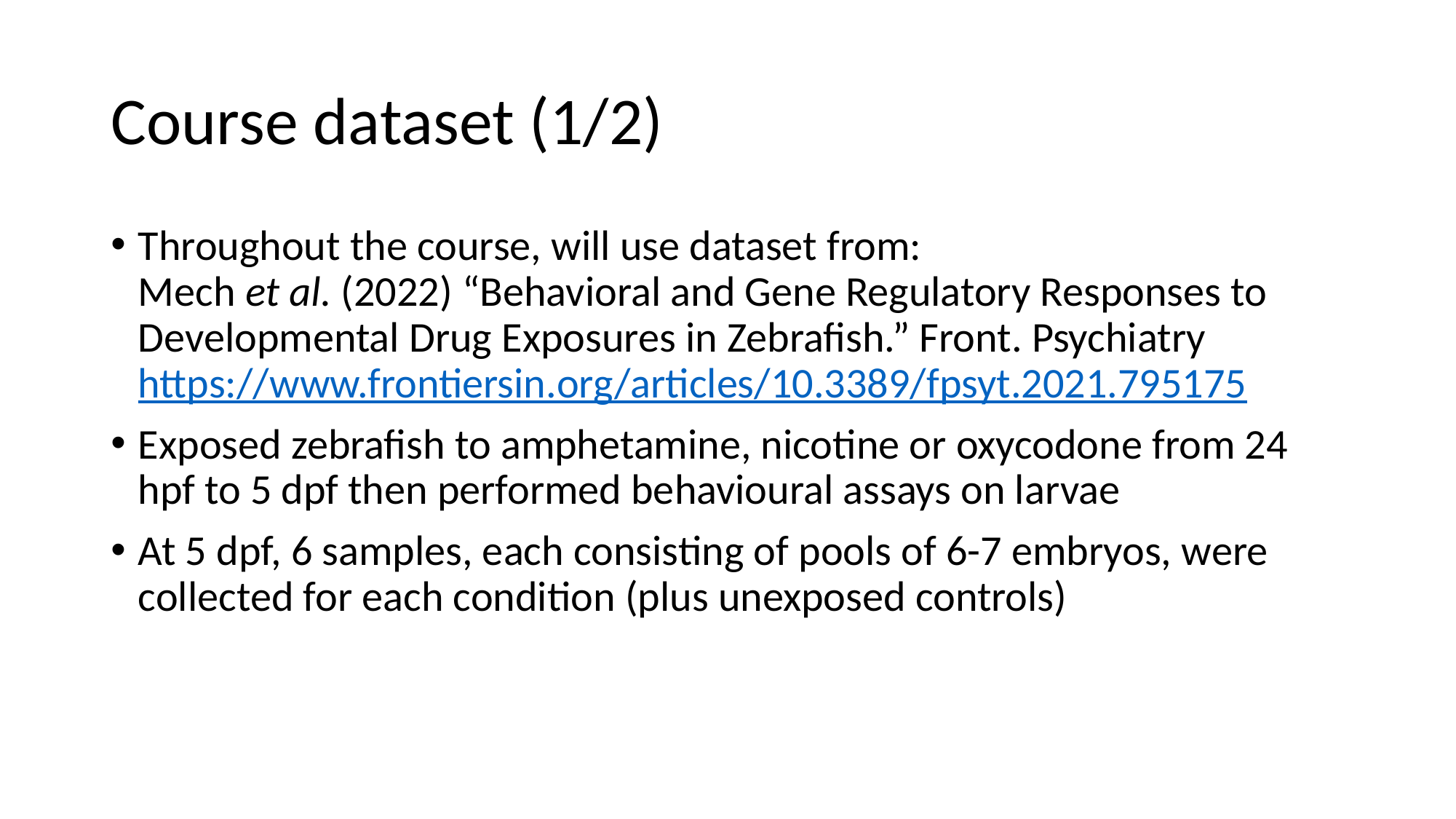

# Course dataset (1/2)
Throughout the course, will use dataset from:
Mech et al. (2022) “Behavioral and Gene Regulatory Responses to Developmental Drug Exposures in Zebrafish.” Front. Psychiatry
https://www.frontiersin.org/articles/10.3389/fpsyt.2021.795175
Exposed zebrafish to amphetamine, nicotine or oxycodone from 24 hpf to 5 dpf then performed behavioural assays on larvae
At 5 dpf, 6 samples, each consisting of pools of 6-7 embryos, were collected for each condition (plus unexposed controls)